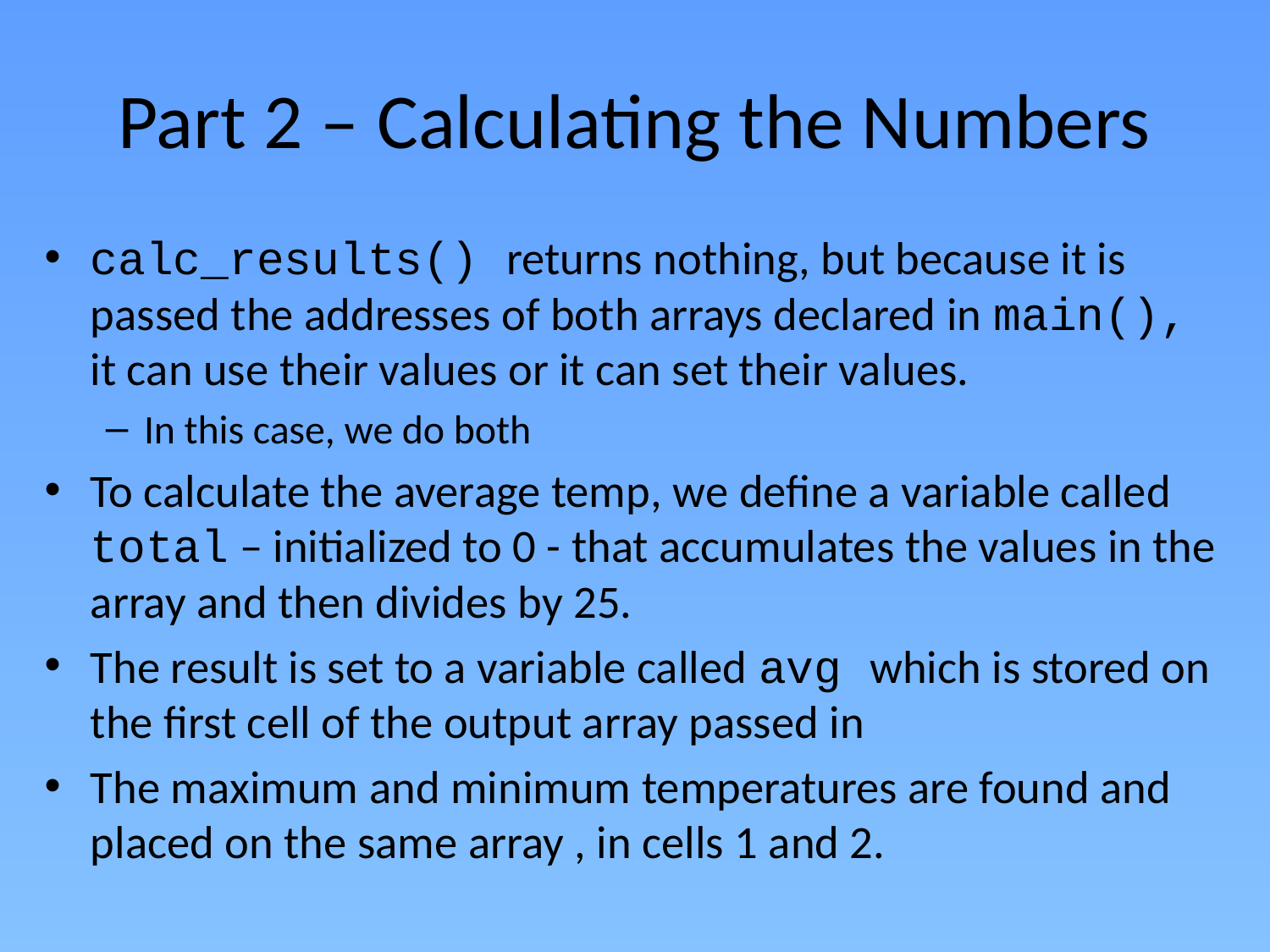

# Part 2 – Calculating the Numbers
calc_results() returns nothing, but because it is passed the addresses of both arrays declared in main(), it can use their values or it can set their values.
In this case, we do both
To calculate the average temp, we define a variable called total – initialized to 0 - that accumulates the values in the array and then divides by 25.
The result is set to a variable called avg which is stored on the first cell of the output array passed in
The maximum and minimum temperatures are found and placed on the same array , in cells 1 and 2.